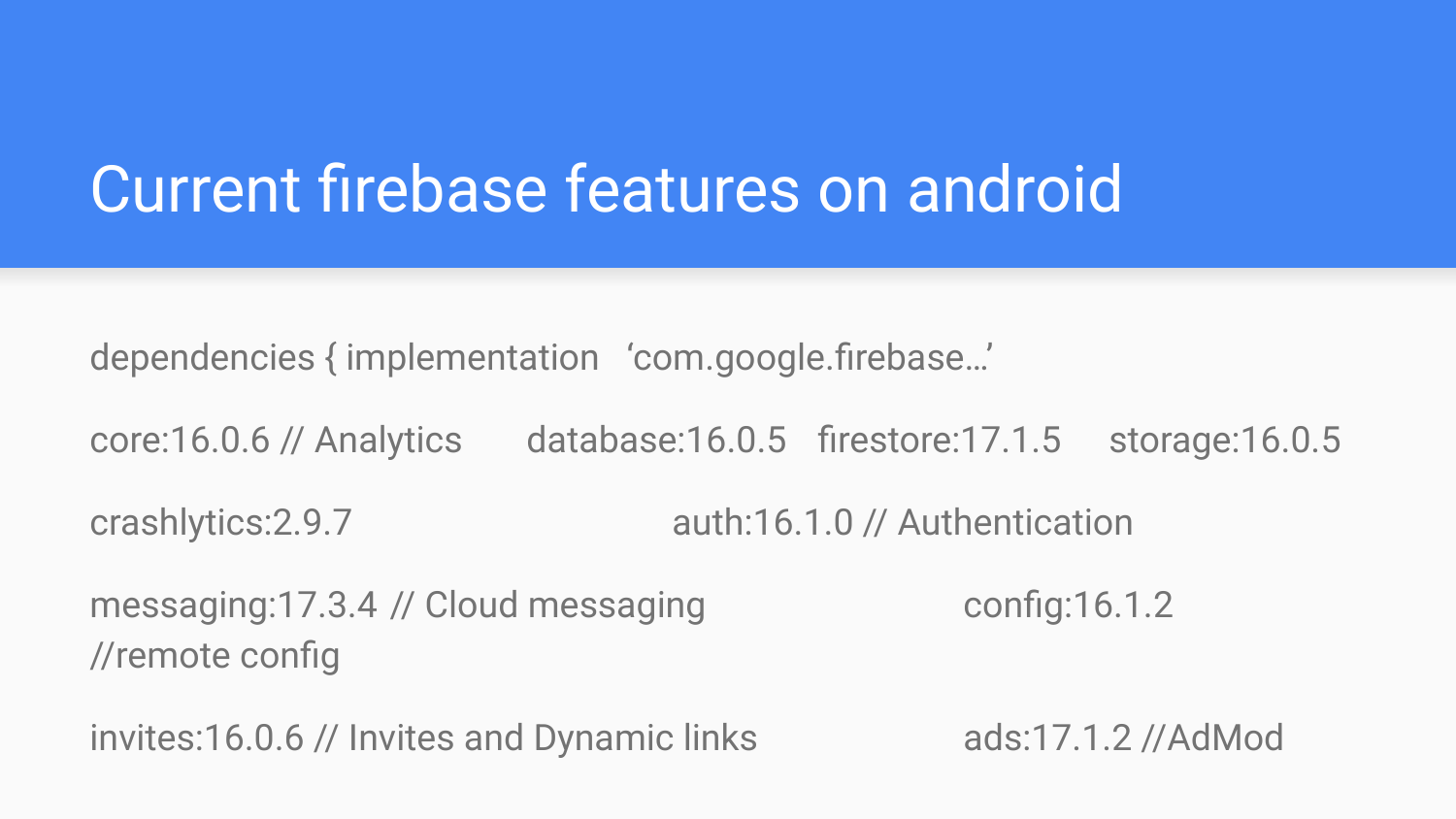

# Current firebase features on android
dependencies { implementation   ‘com.google.firebase…’
core:16.0.6 // Analytics	database:16.0.5 	firestore:17.1.5 	storage:16.0.5
crashlytics:2.9.7 			auth:16.1.0 // Authentication
messaging:17.3.4	 // Cloud messaging		config:16.1.2	//remote config
invites:16.0.6 // Invites and Dynamic links		ads:17.1.2 //AdMod